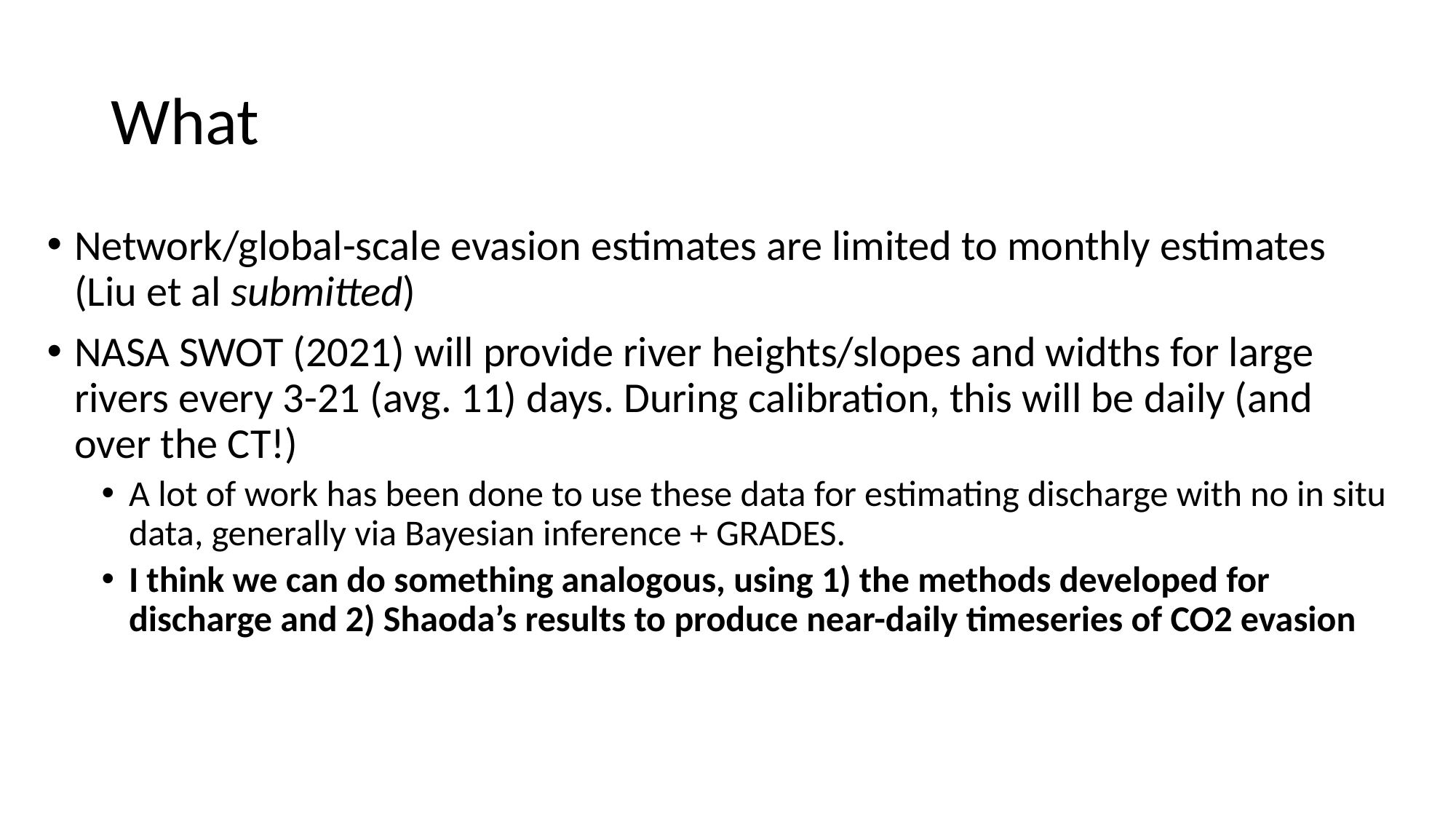

# What
Network/global-scale evasion estimates are limited to monthly estimates (Liu et al submitted)
NASA SWOT (2021) will provide river heights/slopes and widths for large rivers every 3-21 (avg. 11) days. During calibration, this will be daily (and over the CT!)
A lot of work has been done to use these data for estimating discharge with no in situ data, generally via Bayesian inference + GRADES.
I think we can do something analogous, using 1) the methods developed for discharge and 2) Shaoda’s results to produce near-daily timeseries of CO2 evasion